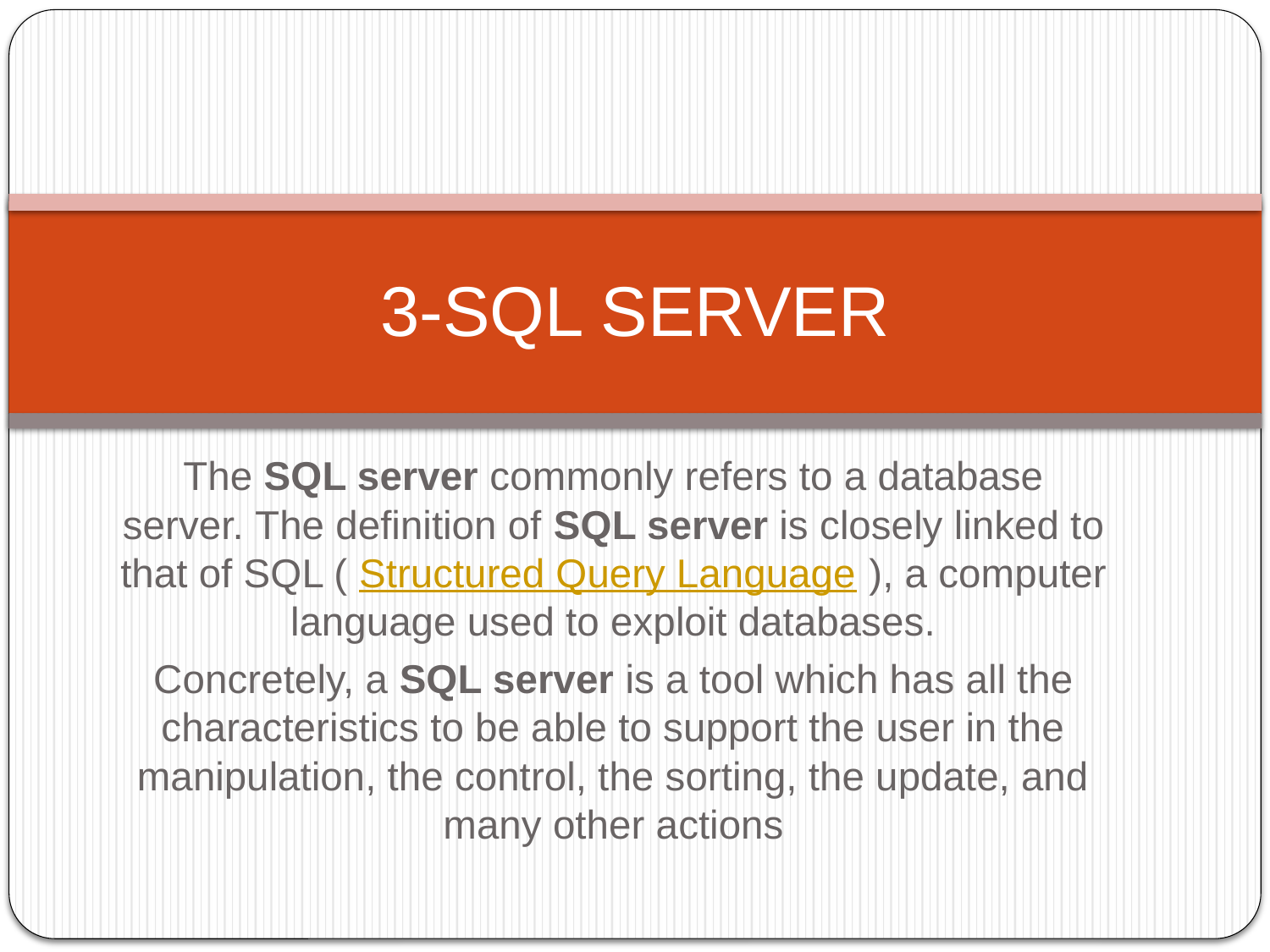

# 3-SQL SERVER
The SQL server commonly refers to a database server. The definition of SQL server is closely linked to that of SQL ( Structured Query Language ), a computer language used to exploit databases.
Concretely, a SQL server is a tool which has all the characteristics to be able to support the user in the manipulation, the control, the sorting, the update, and many other actions